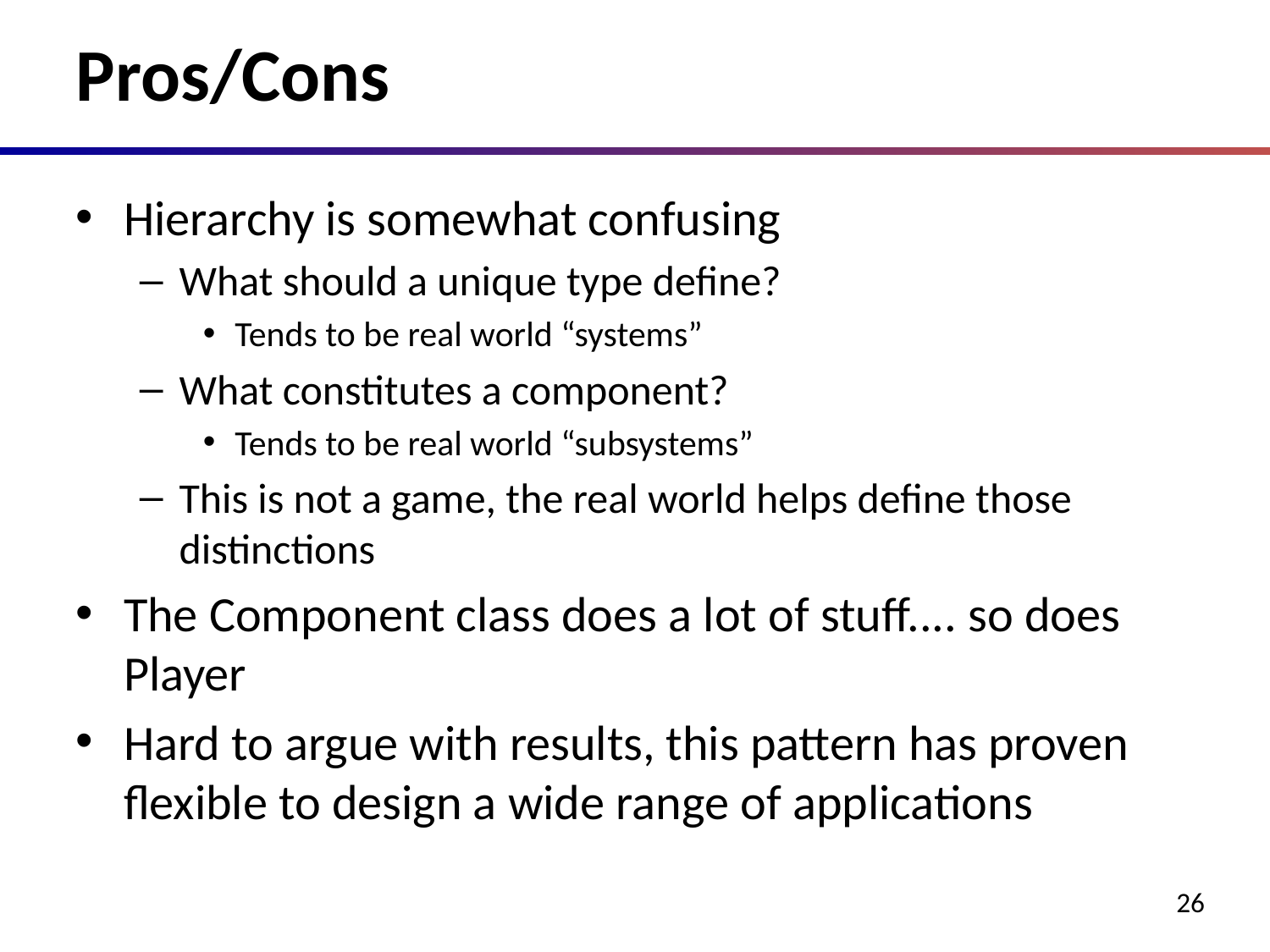

# Pros/Cons
Hierarchy is somewhat confusing
What should a unique type define?
Tends to be real world “systems”
What constitutes a component?
Tends to be real world “subsystems”
This is not a game, the real world helps define those distinctions
The Component class does a lot of stuff.... so does Player
Hard to argue with results, this pattern has proven flexible to design a wide range of applications